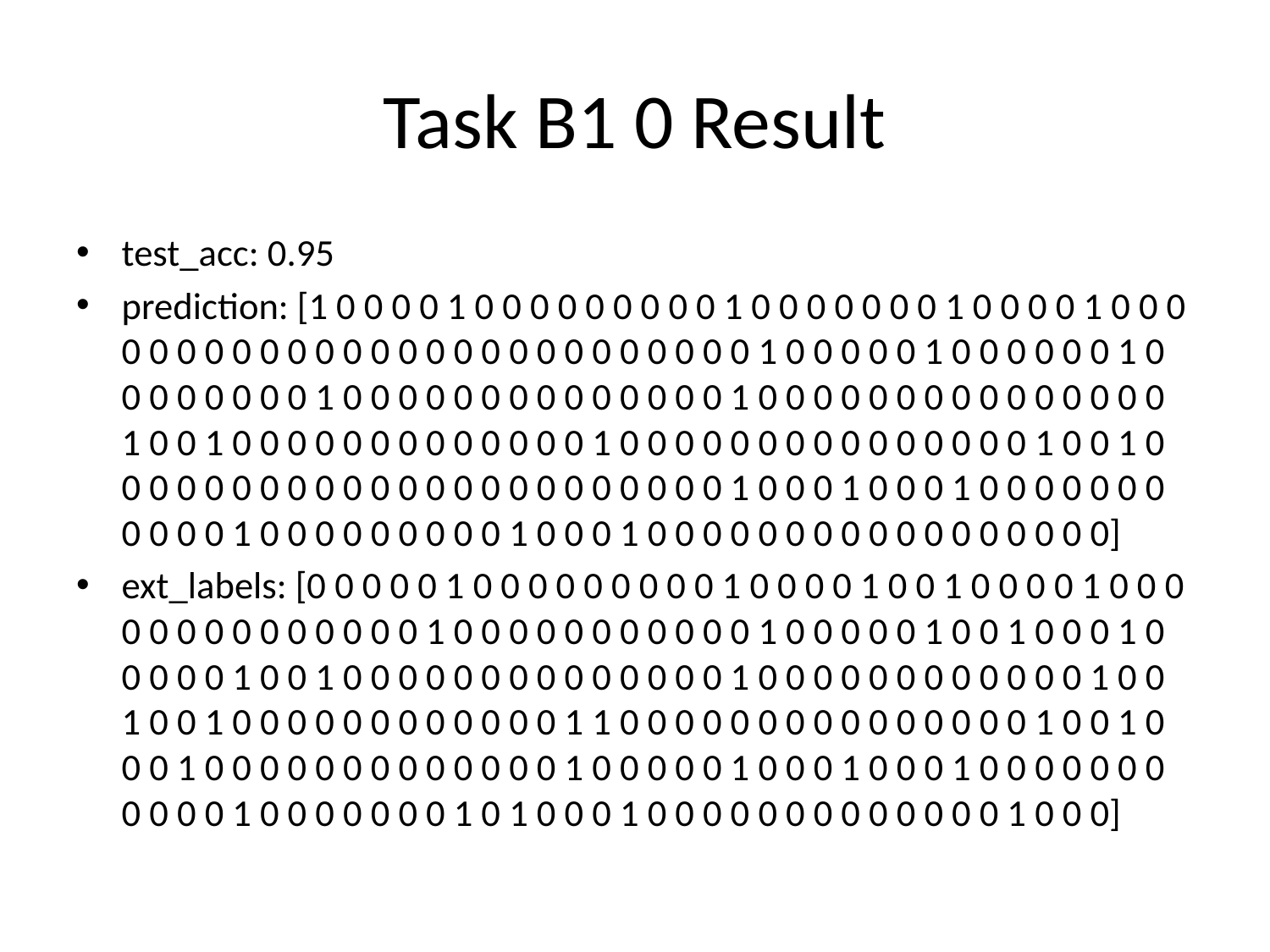

# Task B1 0 Result
test_acc: 0.95
prediction: [1 0 0 0 0 1 0 0 0 0 0 0 0 0 0 1 0 0 0 0 0 0 0 1 0 0 0 0 1 0 0 0 0 0 0 0 0 0 0 0 0 0 0 0 0 0 0 0 0 0 0 0 0 0 0 1 0 0 0 0 0 1 0 0 0 0 0 0 1 0 0 0 0 0 0 0 0 1 0 0 0 0 0 0 0 0 0 0 0 0 0 0 1 0 0 0 0 0 0 0 0 0 0 0 0 0 0 0 1 0 0 1 0 0 0 0 0 0 0 0 0 0 0 0 0 1 0 0 0 0 0 0 0 0 0 0 0 0 0 0 0 1 0 0 1 0 0 0 0 0 0 0 0 0 0 0 0 0 0 0 0 0 0 0 0 0 0 0 1 0 0 0 1 0 0 0 1 0 0 0 0 0 0 0 0 0 0 0 1 0 0 0 0 0 0 0 0 0 1 0 0 0 1 0 0 0 0 0 0 0 0 0 0 0 0 0 0 0 0 0]
ext_labels: [0 0 0 0 0 1 0 0 0 0 0 0 0 0 0 1 0 0 0 0 1 0 0 1 0 0 0 0 1 0 0 0 0 0 0 0 0 0 0 0 0 0 0 1 0 0 0 0 0 0 0 0 0 0 0 1 0 0 0 0 0 1 0 0 1 0 0 0 1 0 0 0 0 0 1 0 0 1 0 0 0 0 0 0 0 0 0 0 0 0 0 0 1 0 0 0 0 0 0 0 0 0 0 0 0 1 0 0 1 0 0 1 0 0 0 0 0 0 0 0 0 0 0 0 1 1 0 0 0 0 0 0 0 0 0 0 0 0 0 0 0 1 0 0 1 0 0 0 1 0 0 0 0 0 0 0 0 0 0 0 0 0 1 0 0 0 0 0 1 0 0 0 1 0 0 0 1 0 0 0 0 0 0 0 0 0 0 0 1 0 0 0 0 0 0 0 1 0 1 0 0 0 1 0 0 0 0 0 0 0 0 0 0 0 0 0 1 0 0 0]